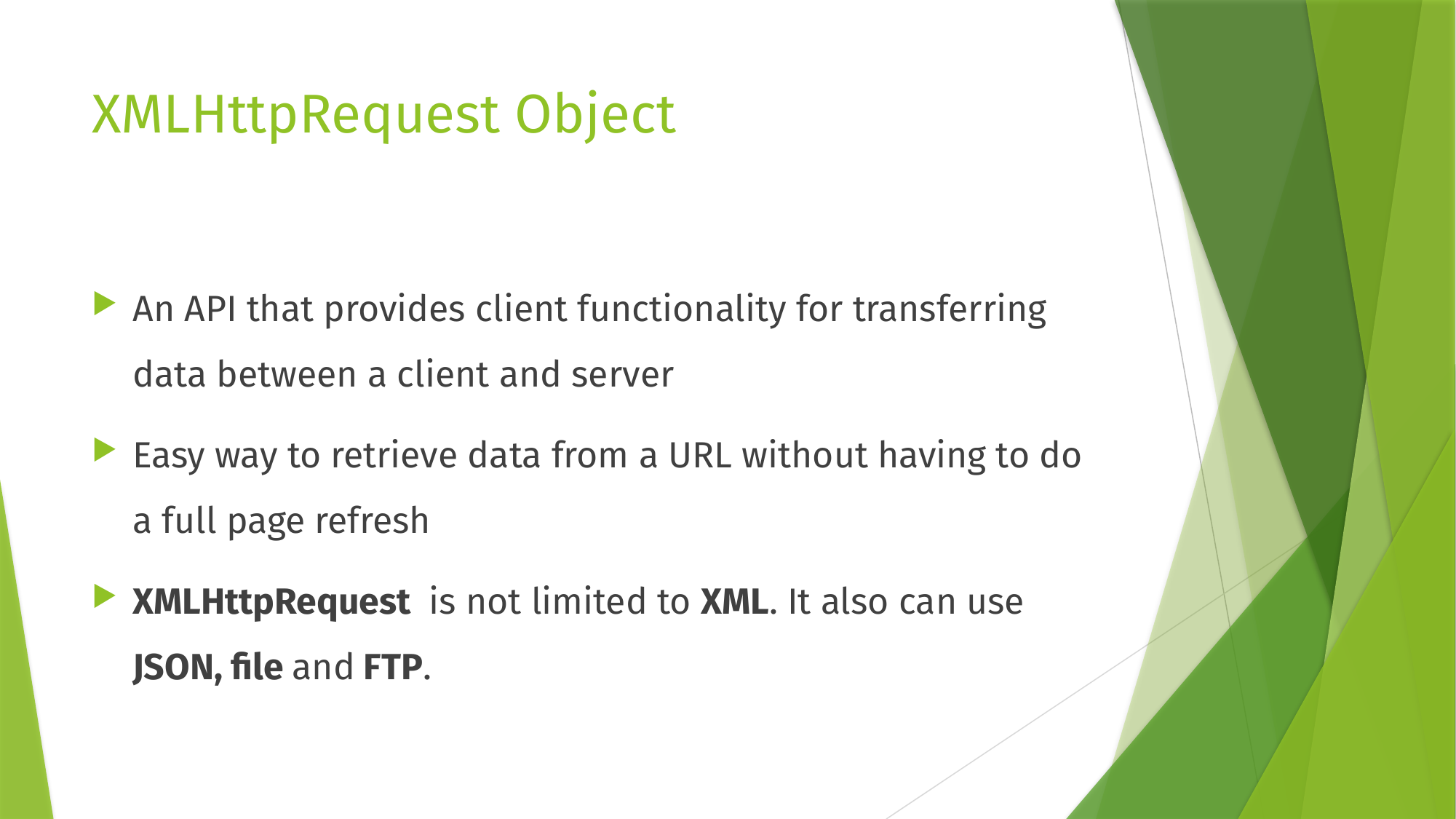

# XMLHttpRequest Object
An API that provides client functionality for transferring data between a client and server
Easy way to retrieve data from a URL without having to do a full page refresh
XMLHttpRequest  is not limited to XML. It also can use JSON, file and FTP.